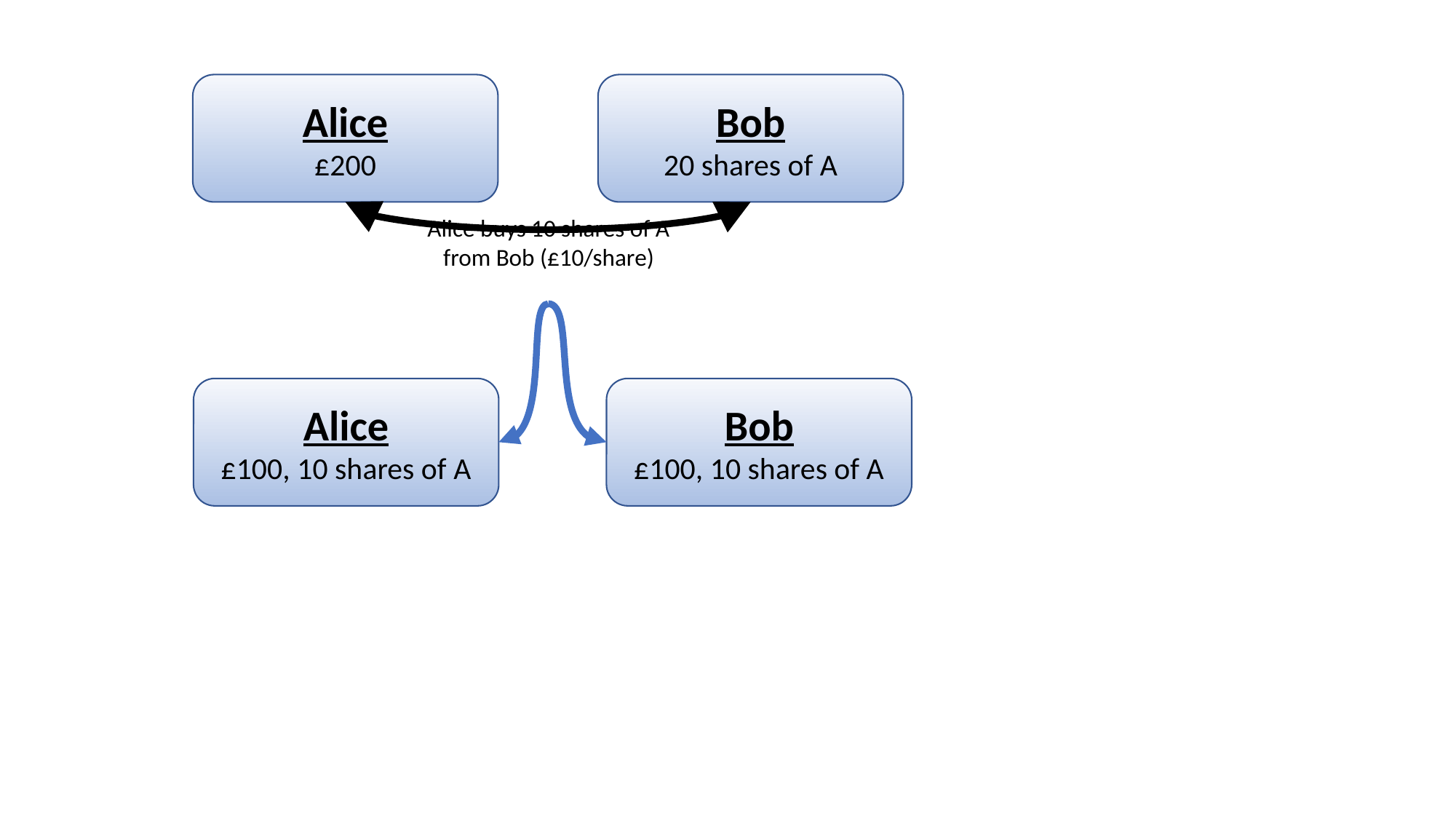

Alice
£200
Bob
20 shares of A
Alice buys 10 shares of A from Bob (£10/share)
Alice
£100, 10 shares of A
Bob
£100, 10 shares of A